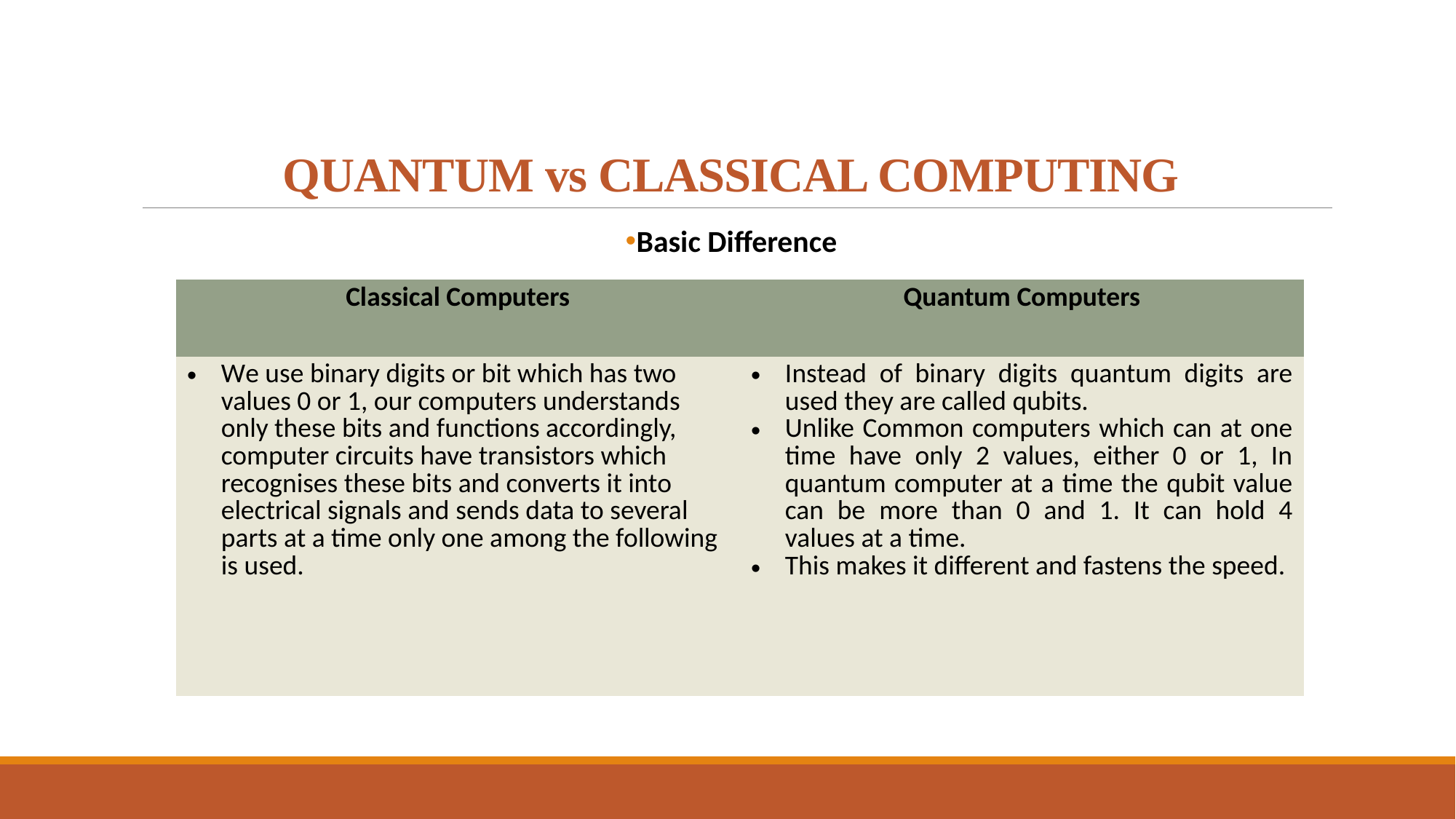

# QUANTUM vs CLASSICAL COMPUTING
Basic Difference

| Classical Computers | Quantum Computers |
| --- | --- |
| We use binary digits or bit which has two values 0 or 1, our computers understands only these bits and functions accordingly, computer circuits have transistors which recognises these bits and converts it into electrical signals and sends data to several parts at a time only one among the following is used. | Instead of binary digits quantum digits are used they are called qubits. Unlike Common computers which can at one time have only 2 values, either 0 or 1, In quantum computer at a time the qubit value can be more than 0 and 1. It can hold 4 values at a time. This makes it different and fastens the speed. |